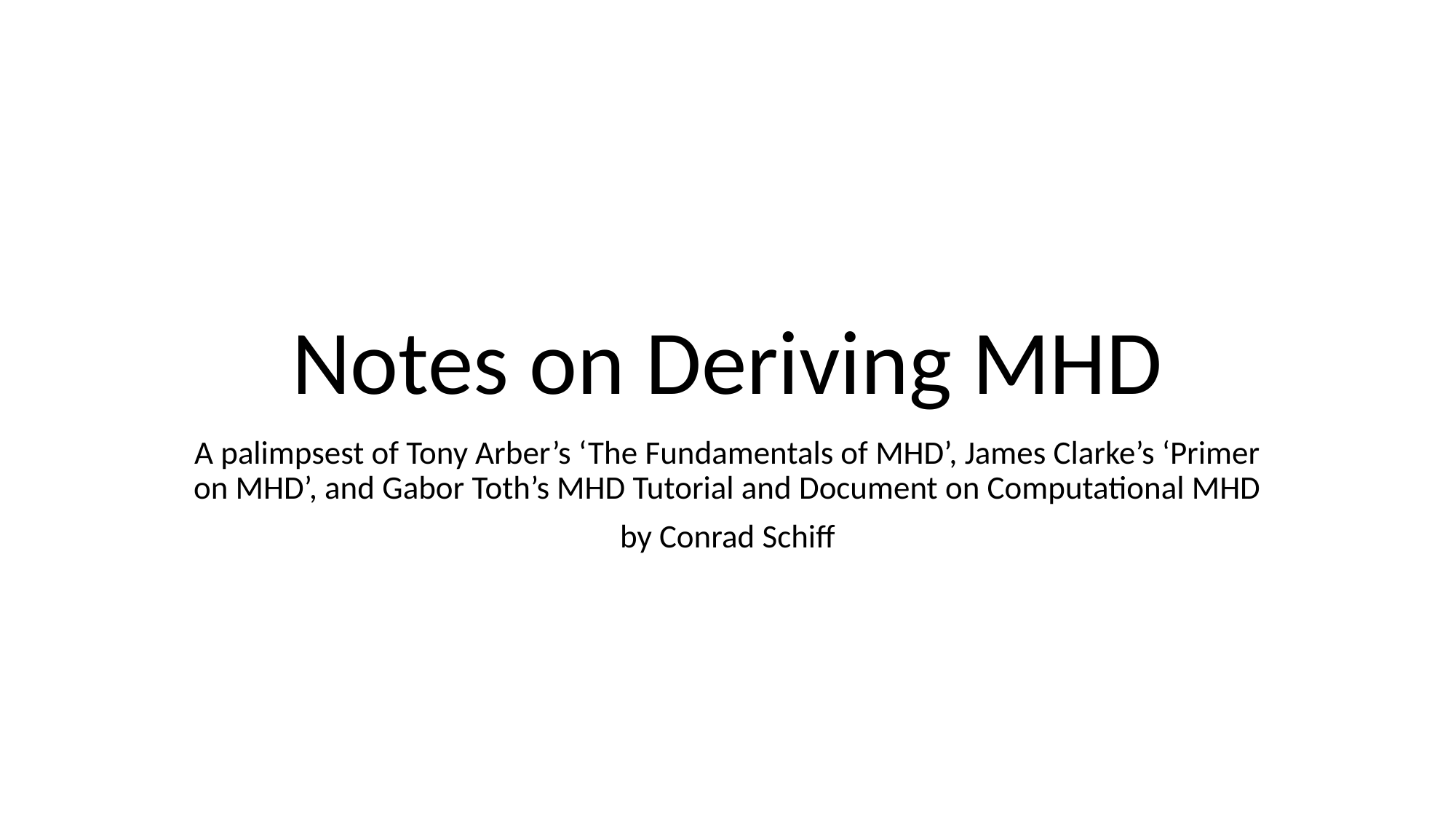

# Notes on Deriving MHD
A palimpsest of Tony Arber’s ‘The Fundamentals of MHD’, James Clarke’s ‘Primer on MHD’, and Gabor Toth’s MHD Tutorial and Document on Computational MHD
by Conrad Schiff